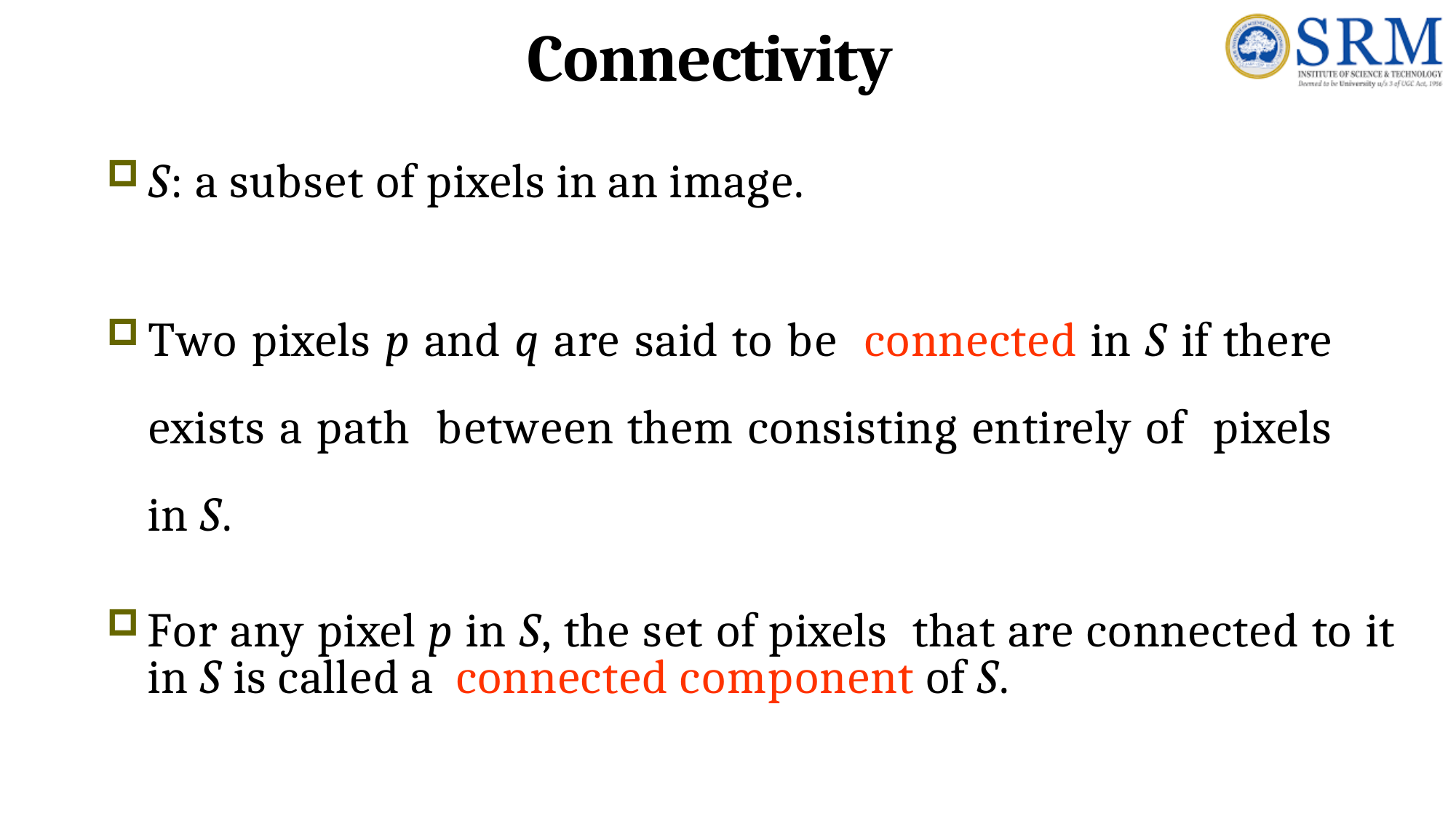

# Connectivity
S: a subset of pixels in an image.

Two pixels p and q are said to be  connected in S if there exists a path  between them consisting entirely of  pixels in S.

For any pixel p in S, the set of pixels  that are connected to it in S is called a  connected component of S.